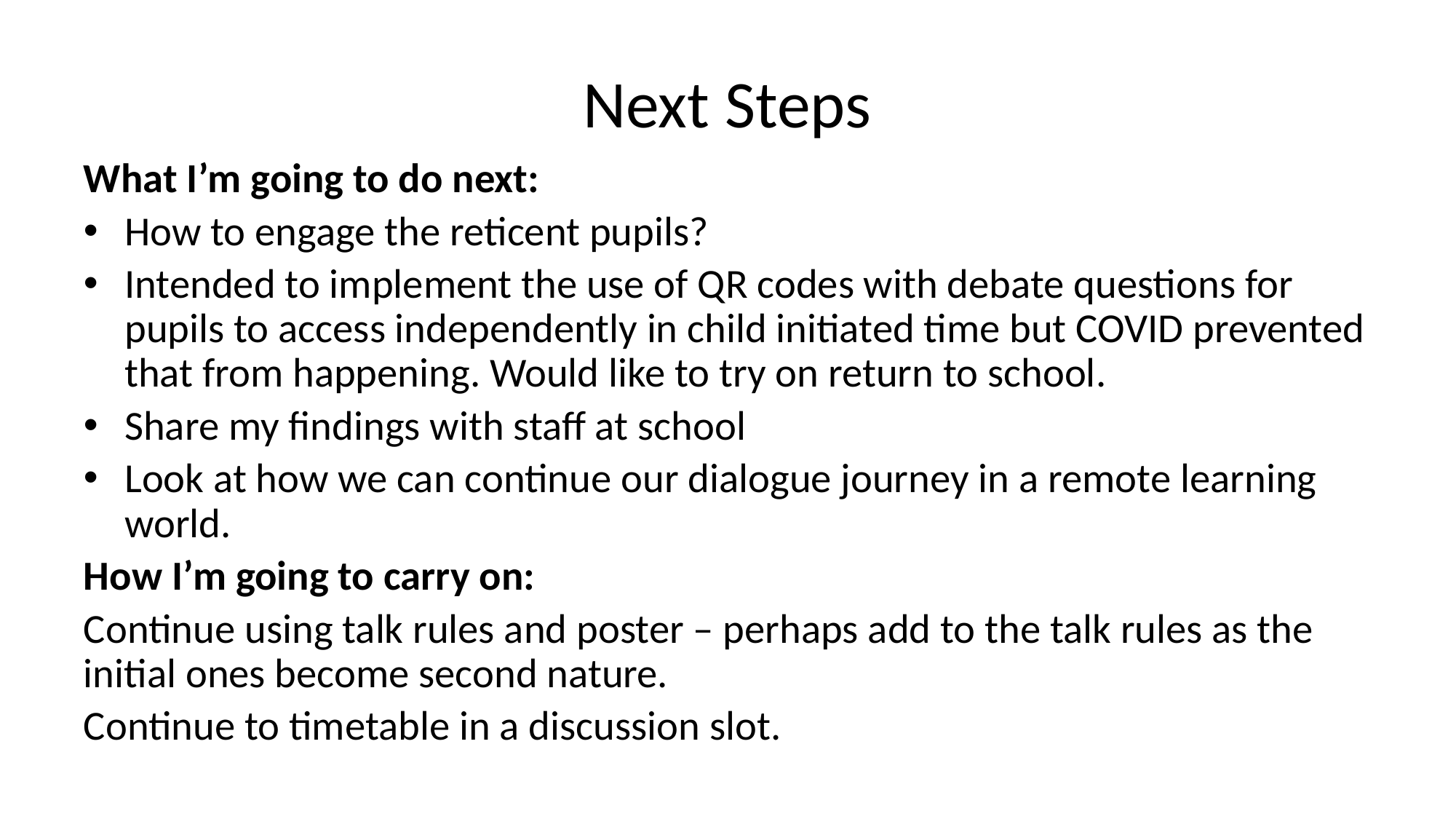

# Next Steps
What I’m going to do next:
How to engage the reticent pupils?
Intended to implement the use of QR codes with debate questions for pupils to access independently in child initiated time but COVID prevented that from happening. Would like to try on return to school.
Share my findings with staff at school
Look at how we can continue our dialogue journey in a remote learning world.
How I’m going to carry on:
Continue using talk rules and poster – perhaps add to the talk rules as the initial ones become second nature.
Continue to timetable in a discussion slot.